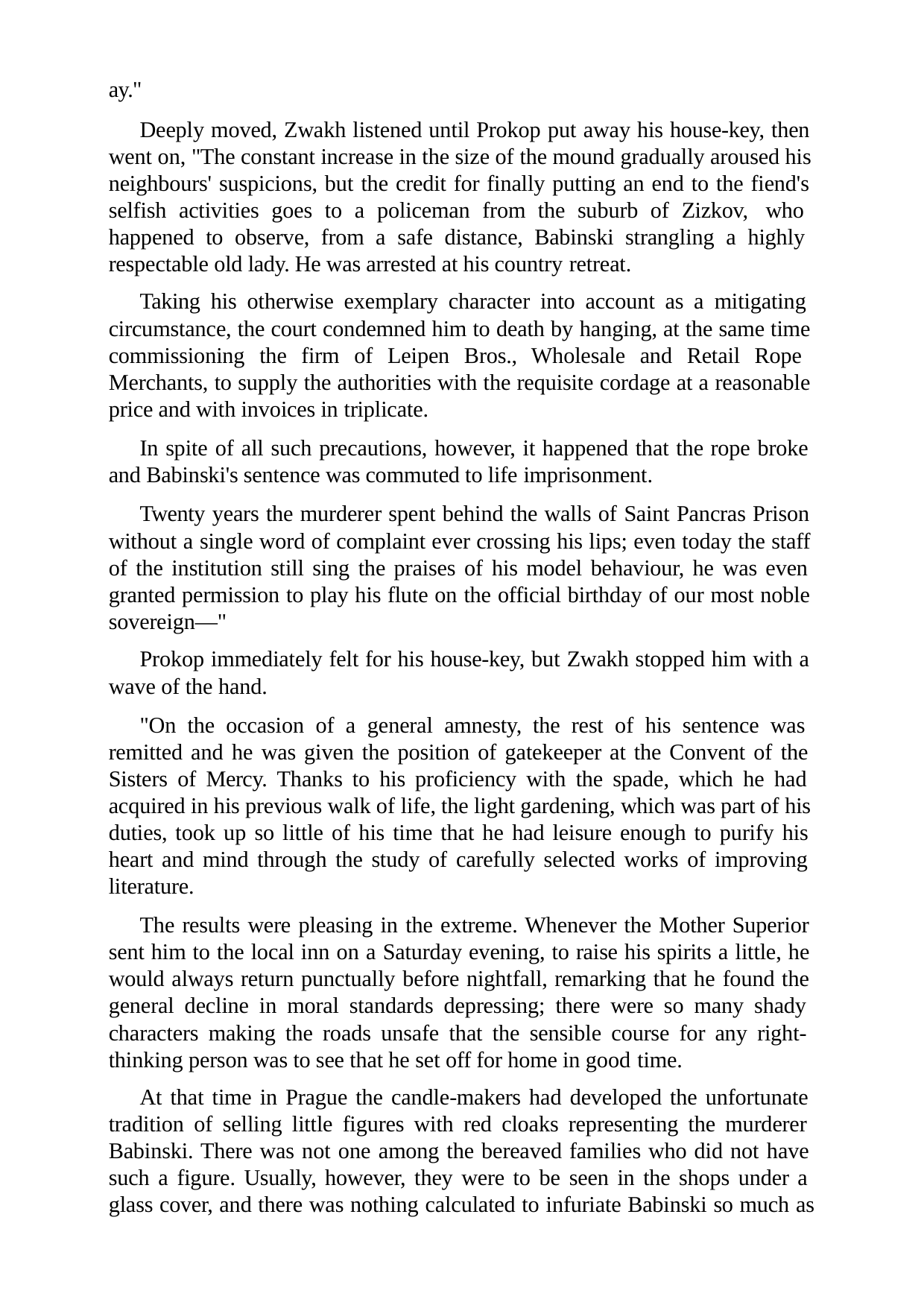

ay."
Deeply moved, Zwakh listened until Prokop put away his house-key, then  went on, "The constant increase in the size of the mound gradually aroused his  neighbours' suspicions, but the credit for finally putting an end to the fiend's  selfish activities goes to a policeman from the suburb of Zizkov, who  happened to observe, from a safe distance, Babinski strangling a highly  respectable old lady. He was arrested at his country retreat.
Taking his otherwise exemplary character into account as a mitigating  circumstance, the court condemned him to death by hanging, at the same time  commissioning the firm of Leipen Bros., Wholesale and Retail Rope  Merchants, to supply the authorities with the requisite cordage at a reasonable  price and with invoices in triplicate.
In spite of all such precautions, however, it happened that the rope broke  and Babinski's sentence was commuted to life imprisonment.
Twenty years the murderer spent behind the walls of Saint Pancras Prison  without a single word of complaint ever crossing his lips; even today the staff  of the institution still sing the praises of his model behaviour, he was even  granted permission to play his flute on the official birthday of our most noble  sovereign—"
Prokop immediately felt for his house-key, but Zwakh stopped him with a  wave of the hand.
"On the occasion of a general amnesty, the rest of his sentence was  remitted and he was given the position of gatekeeper at the Convent of the  Sisters of Mercy. Thanks to his proficiency with the spade, which he had  acquired in his previous walk of life, the light gardening, which was part of his  duties, took up so little of his time that he had leisure enough to purify his  heart and mind through the study of carefully selected works of improving  literature.
The results were pleasing in the extreme. Whenever the Mother Superior  sent him to the local inn on a Saturday evening, to raise his spirits a little, he  would always return punctually before nightfall, remarking that he found the  general decline in moral standards depressing; there were so many shady  characters making the roads unsafe that the sensible course for any right-  thinking person was to see that he set off for home in good time.
At that time in Prague the candle-makers had developed the unfortunate  tradition of selling little figures with red cloaks representing the murderer  Babinski. There was not one among the bereaved families who did not have  such a figure. Usually, however, they were to be seen in the shops under a  glass cover, and there was nothing calculated to infuriate Babinski so much as